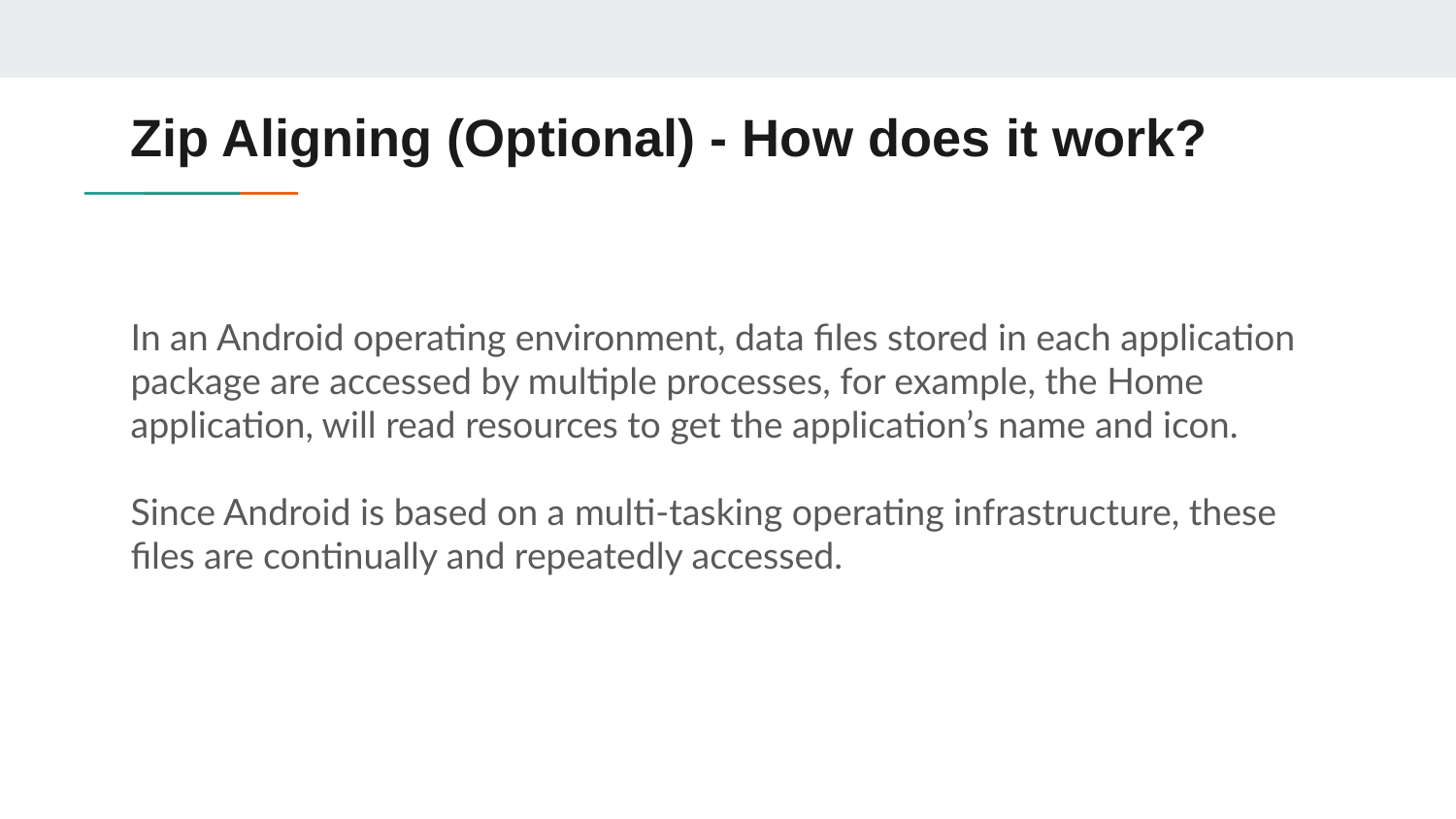

# Zip Aligning (Optional) - How does it work?
In an Android operating environment, data files stored in each application package are accessed by multiple processes, for example, the Home application, will read resources to get the application’s name and icon.

Since Android is based on a multi-tasking operating infrastructure, these files are continually and repeatedly accessed.